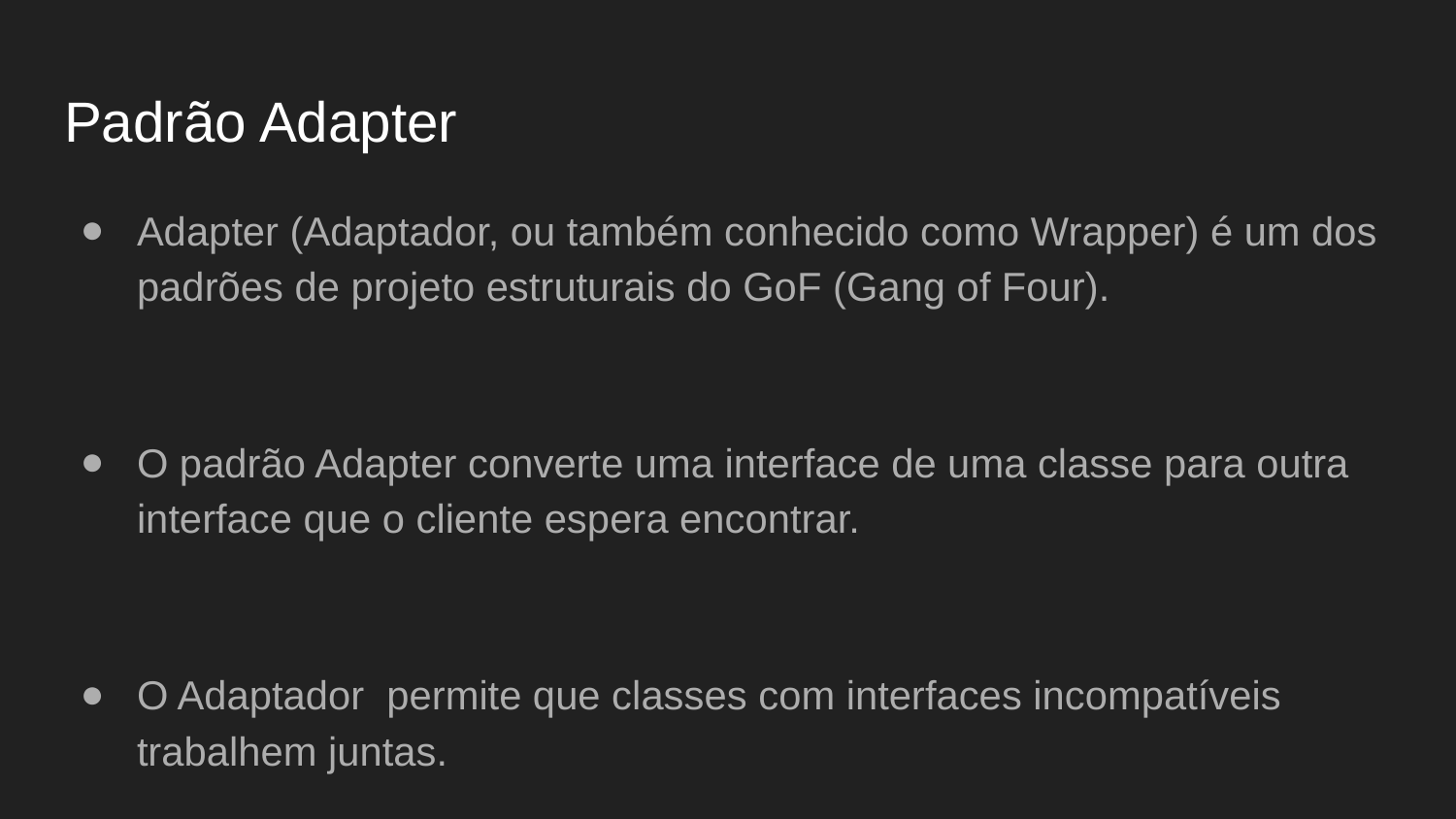

# Padrão Adapter
Adapter (Adaptador, ou também conhecido como Wrapper) é um dos padrões de projeto estruturais do GoF (Gang of Four).

O padrão Adapter converte uma interface de uma classe para outra interface que o cliente espera encontrar.

O Adaptador  permite que classes com interfaces incompatíveis trabalhem juntas.